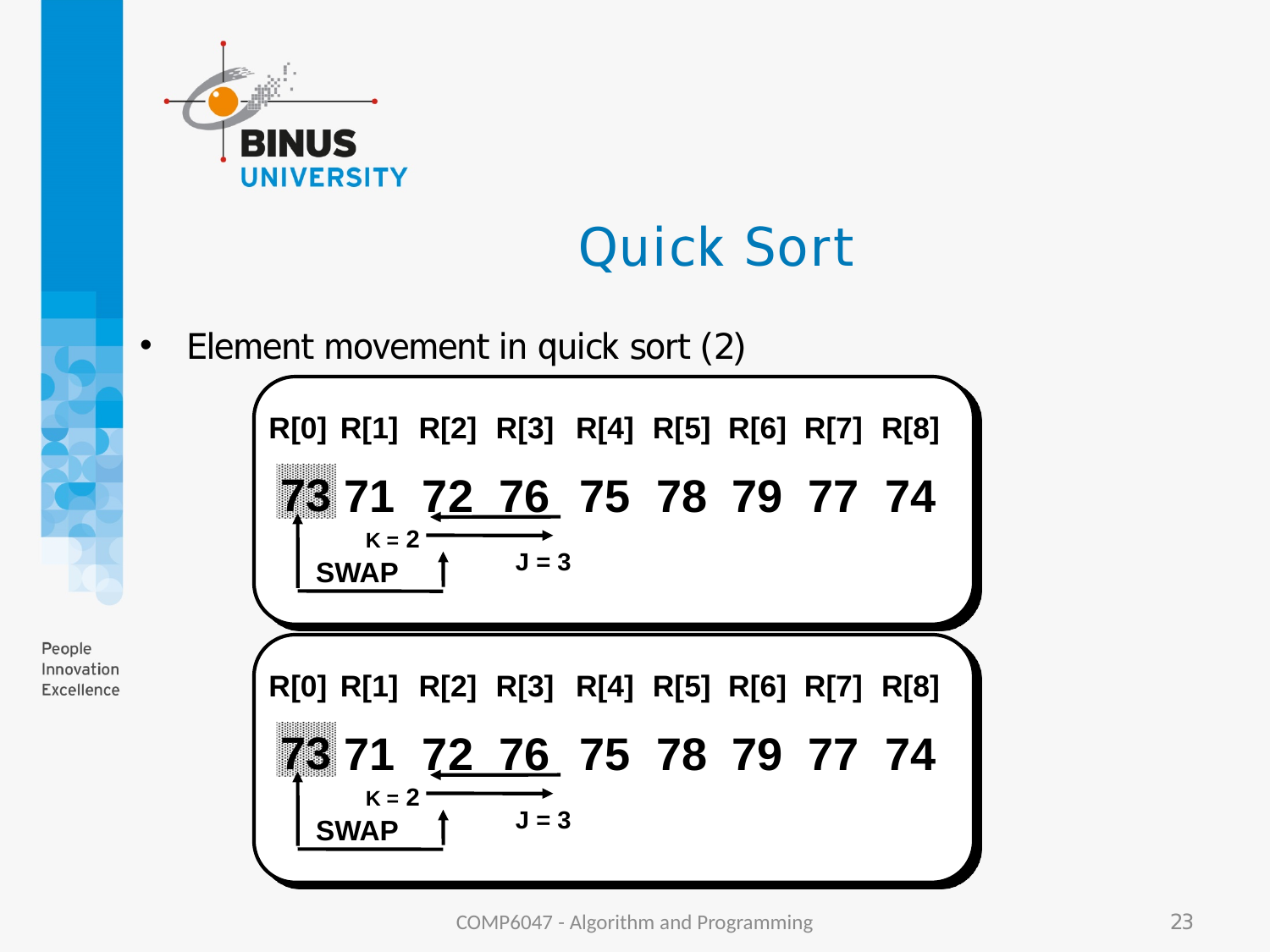

# Quick Sort
Element movement in quick sort (2)

R[0]
R[1]
R[2]
R[3]
R[4]
R[5]
R[6]
R[7]
R[8]
73
71
72
76
75
78
79
77
74

K = 2

J = 3
SWAP

R[0]
R[1]
R[2]
R[3]
R[4]
R[5]
R[6]
R[7]
R[8]
73
71
72
76
75
78
79
77
74

K = 2

J = 3
SWAP
COMP6047 - Algorithm and Programming
23